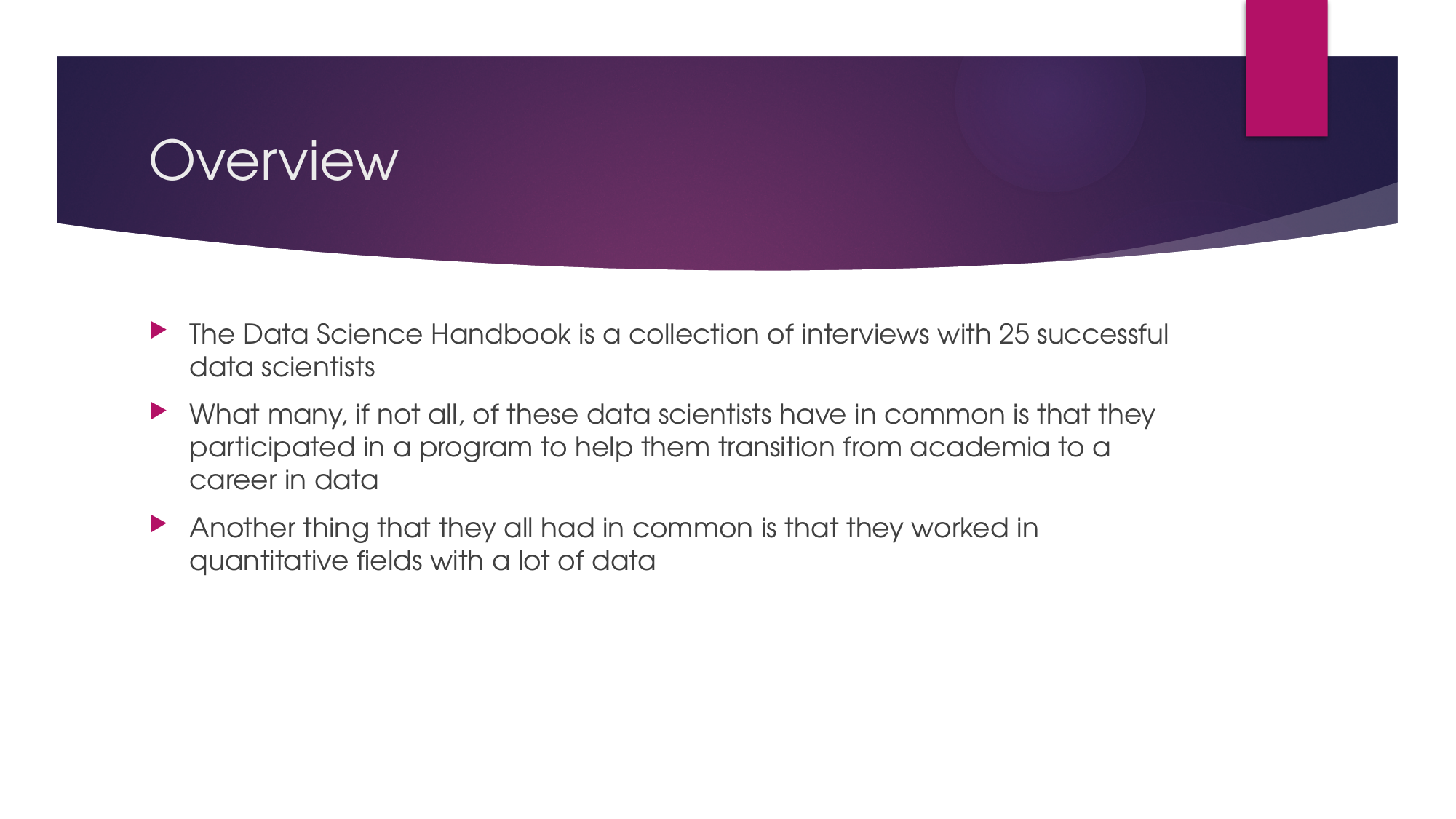

# Overview
The Data Science Handbook is a collection of interviews with 25 successful data scientists
What many, if not all, of these data scientists have in common is that they participated in a program to help them transition from academia to a career in data
Another thing that they all had in common is that they worked in quantitative fields with a lot of data